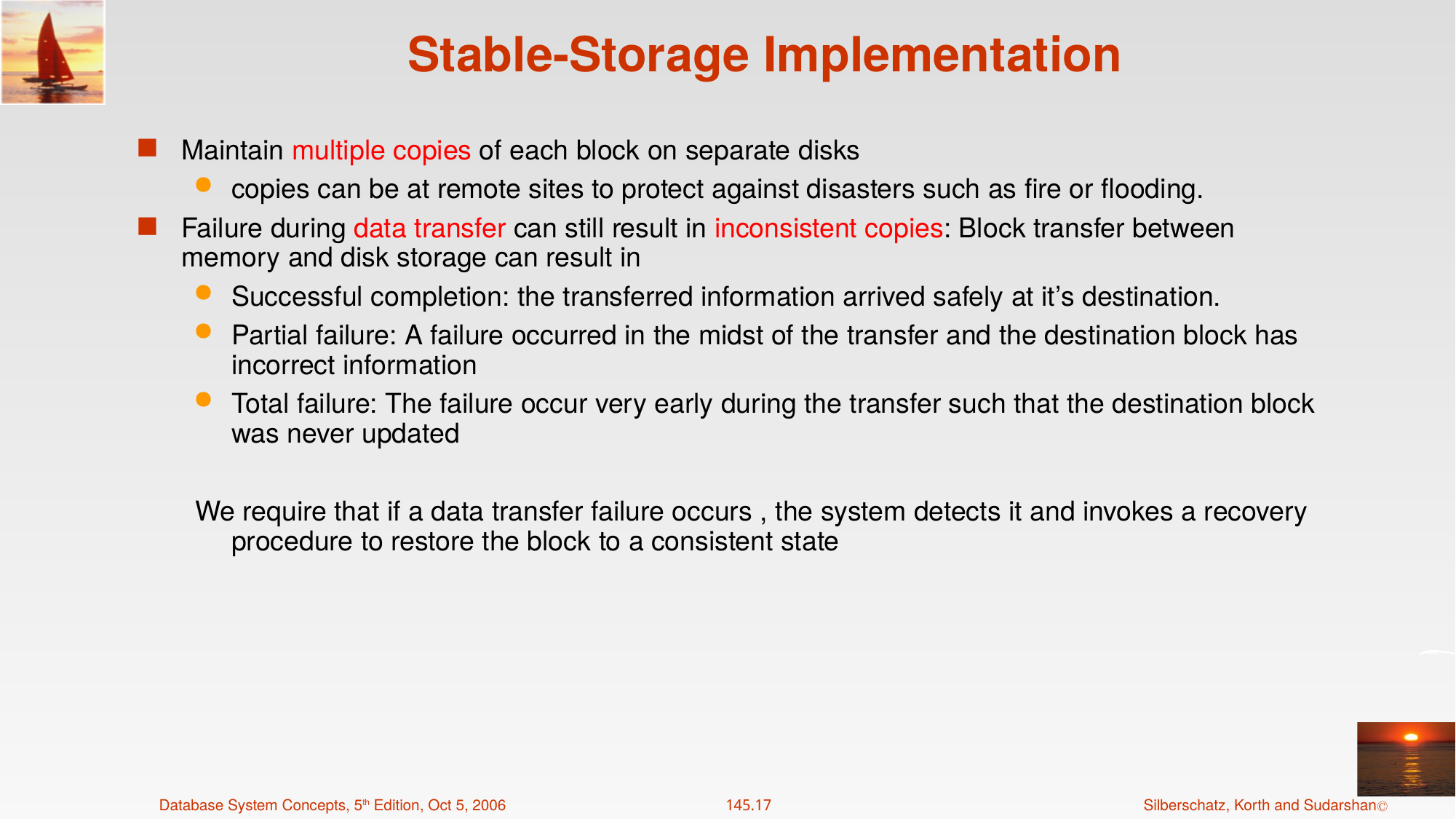

Maintain multiple copies of each block on separate disks
copies can be at remote sites to protect against disasters such as fire or flooding.
Failure during data transfer can still result in inconsistent copies: Block transfer between memory and disk storage can result in
Successful completion: the transferred information arrived safely at it’s destination.
Partial failure: A failure occurred in the midst of the transfer and the destination block has incorrect information
Total failure: The failure occur very early during the transfer such that the destination block was never updated

We require that if a data transfer failure occurs , the system detects it and invokes a recovery procedure to restore the block to a consistent state
# Stable-Storage Implementation